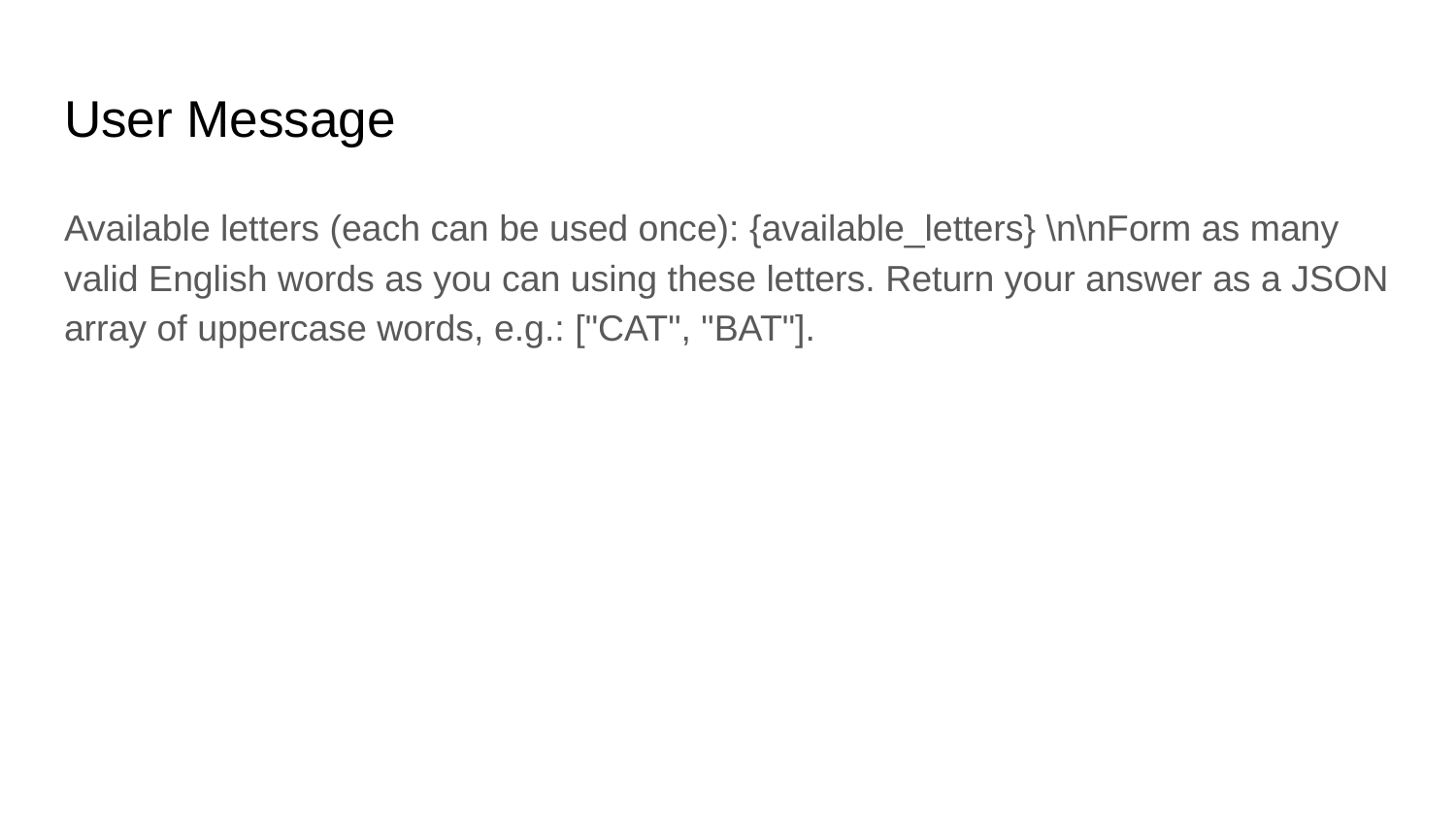

# User Message
Available letters (each can be used once): {available_letters} \n\nForm as many valid English words as you can using these letters. Return your answer as a JSON array of uppercase words, e.g.: ["CAT", "BAT"].